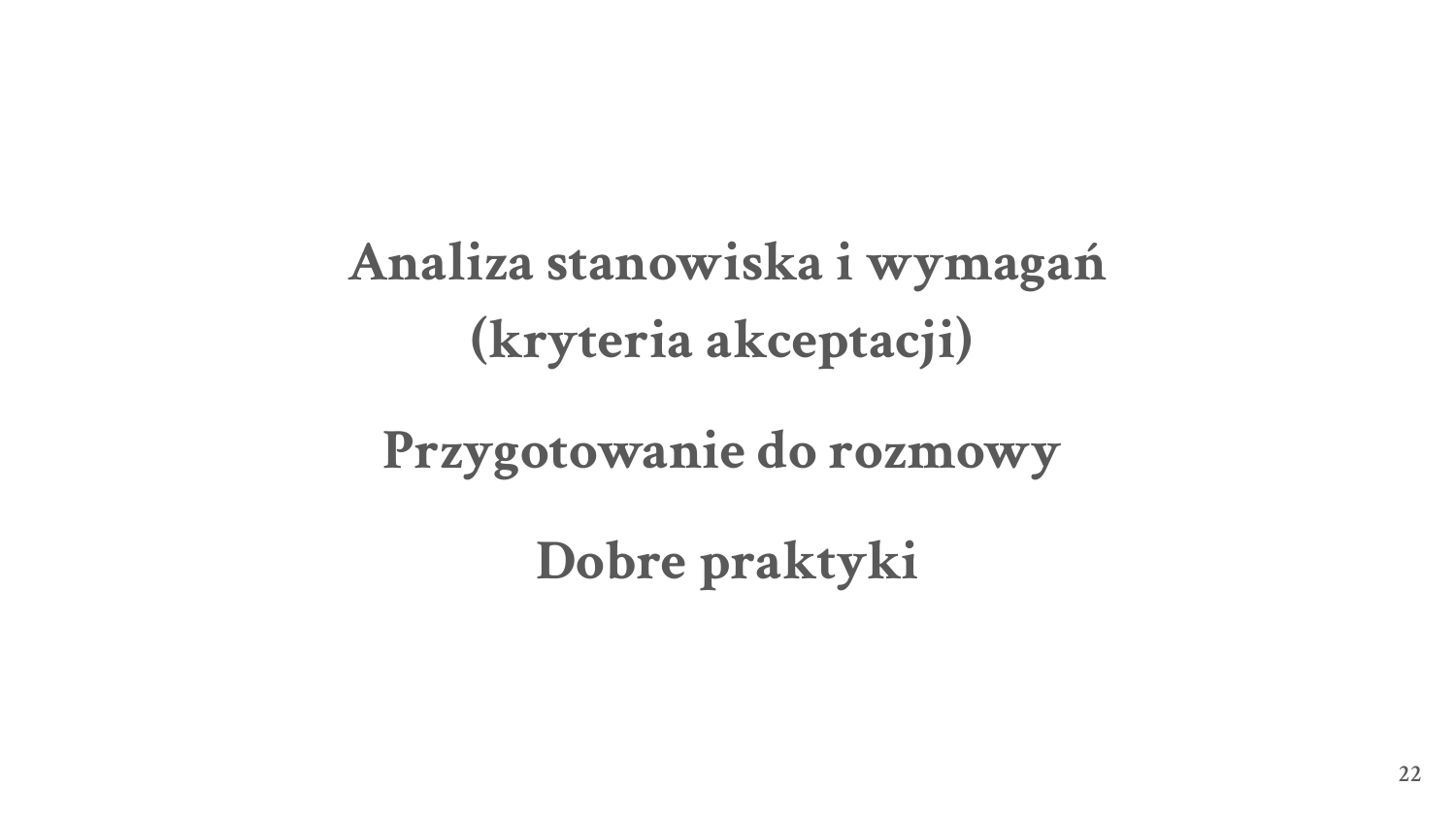

Analiza stanowiska i wymagań (kryteria akceptacji)
Przygotowanie do rozmowy
Dobre praktyki

22